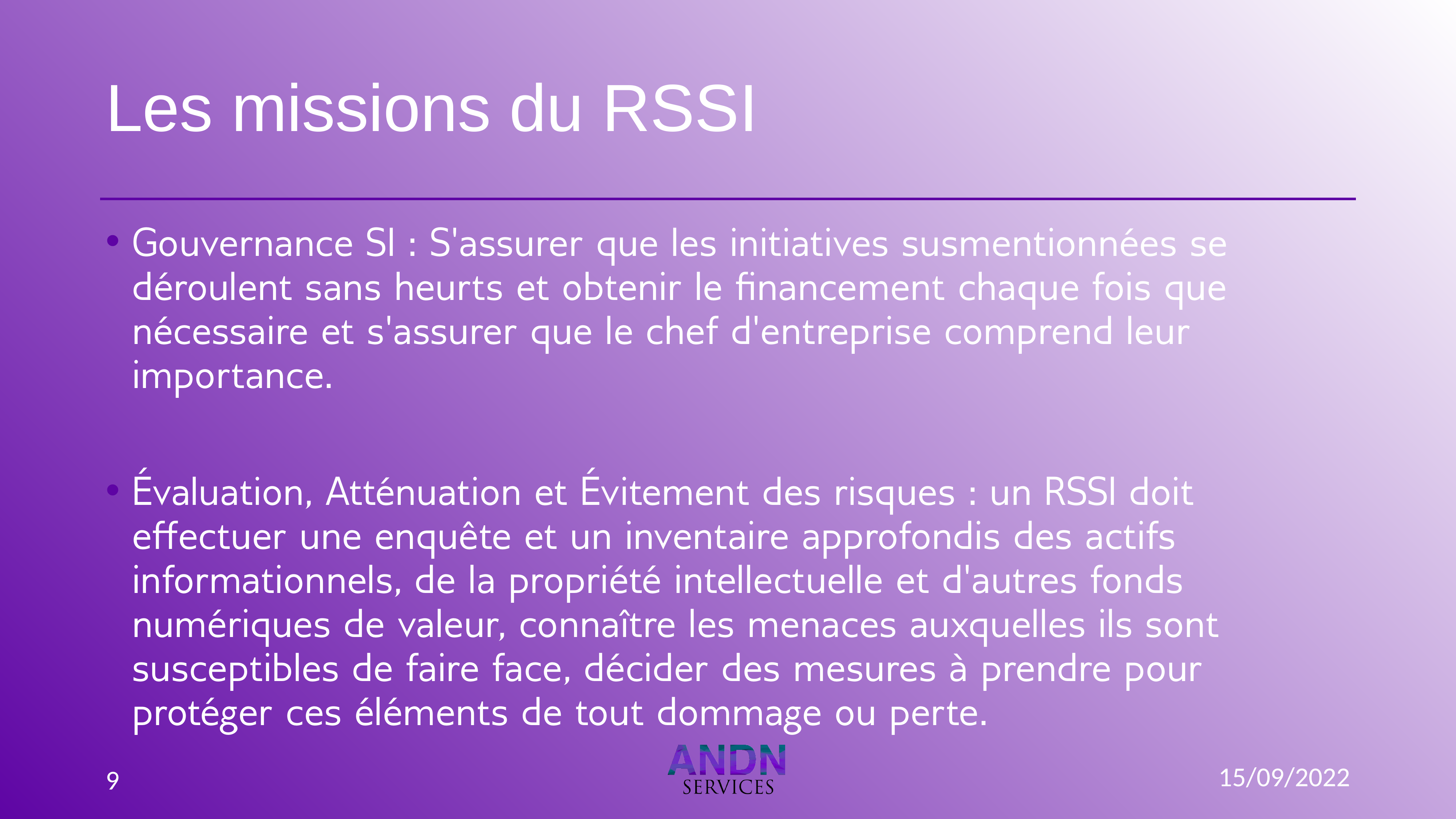

# Les missions du RSSI
Gouvernance SI : S'assurer que les initiatives susmentionnées se déroulent sans heurts et obtenir le financement chaque fois que nécessaire et s'assurer que le chef d'entreprise comprend leur importance.

Évaluation, Atténuation et Évitement des risques : un RSSI doit effectuer une enquête et un inventaire approfondis des actifs informationnels, de la propriété intellectuelle et d'autres fonds numériques de valeur, connaître les menaces auxquelles ils sont susceptibles de faire face, décider des mesures à prendre pour protéger ces éléments de tout dommage ou perte.
15/09/2022
9